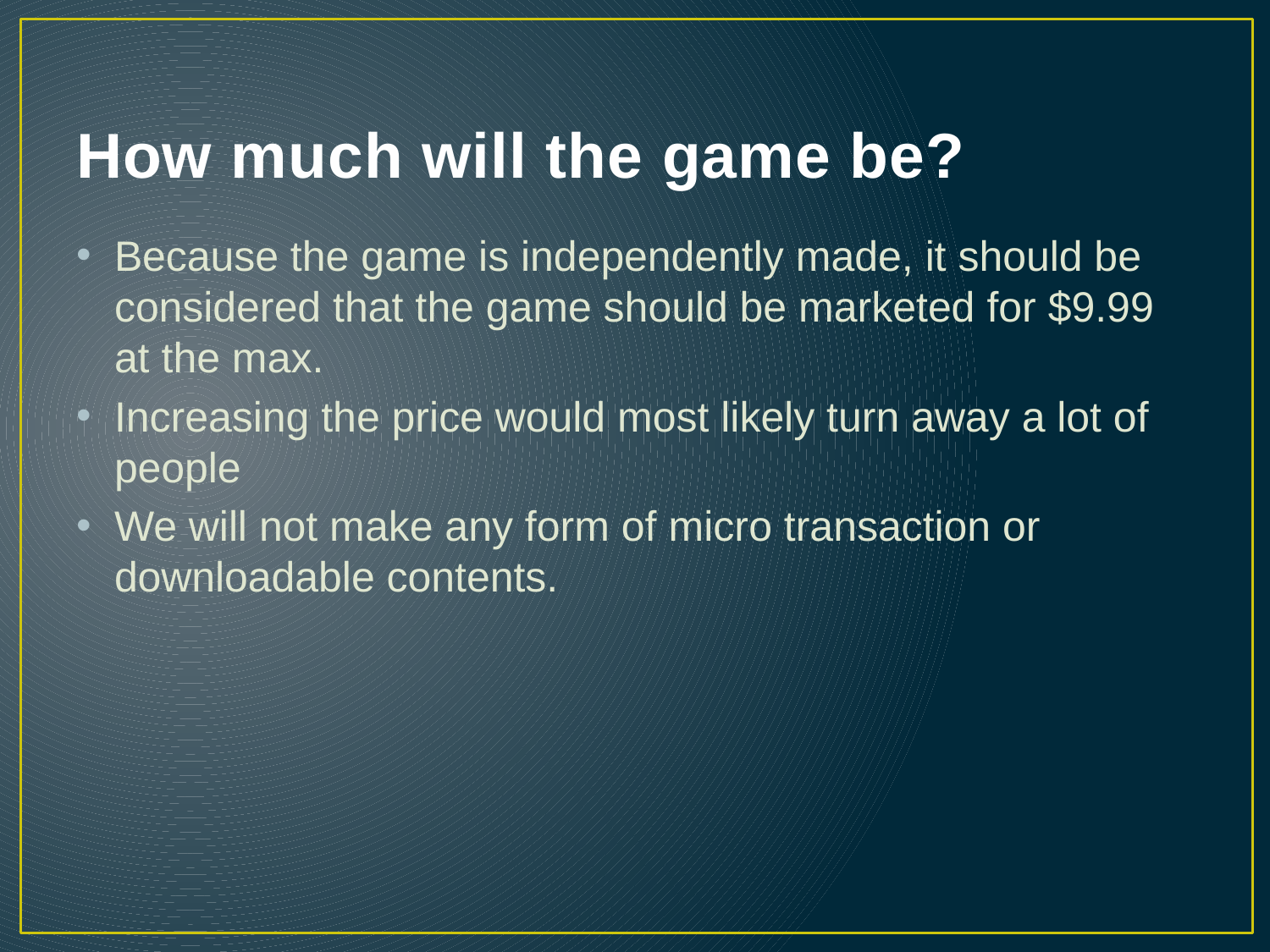

# How much will the game be?
Because the game is independently made, it should be considered that the game should be marketed for $9.99 at the max.
Increasing the price would most likely turn away a lot of people
We will not make any form of micro transaction or downloadable contents.